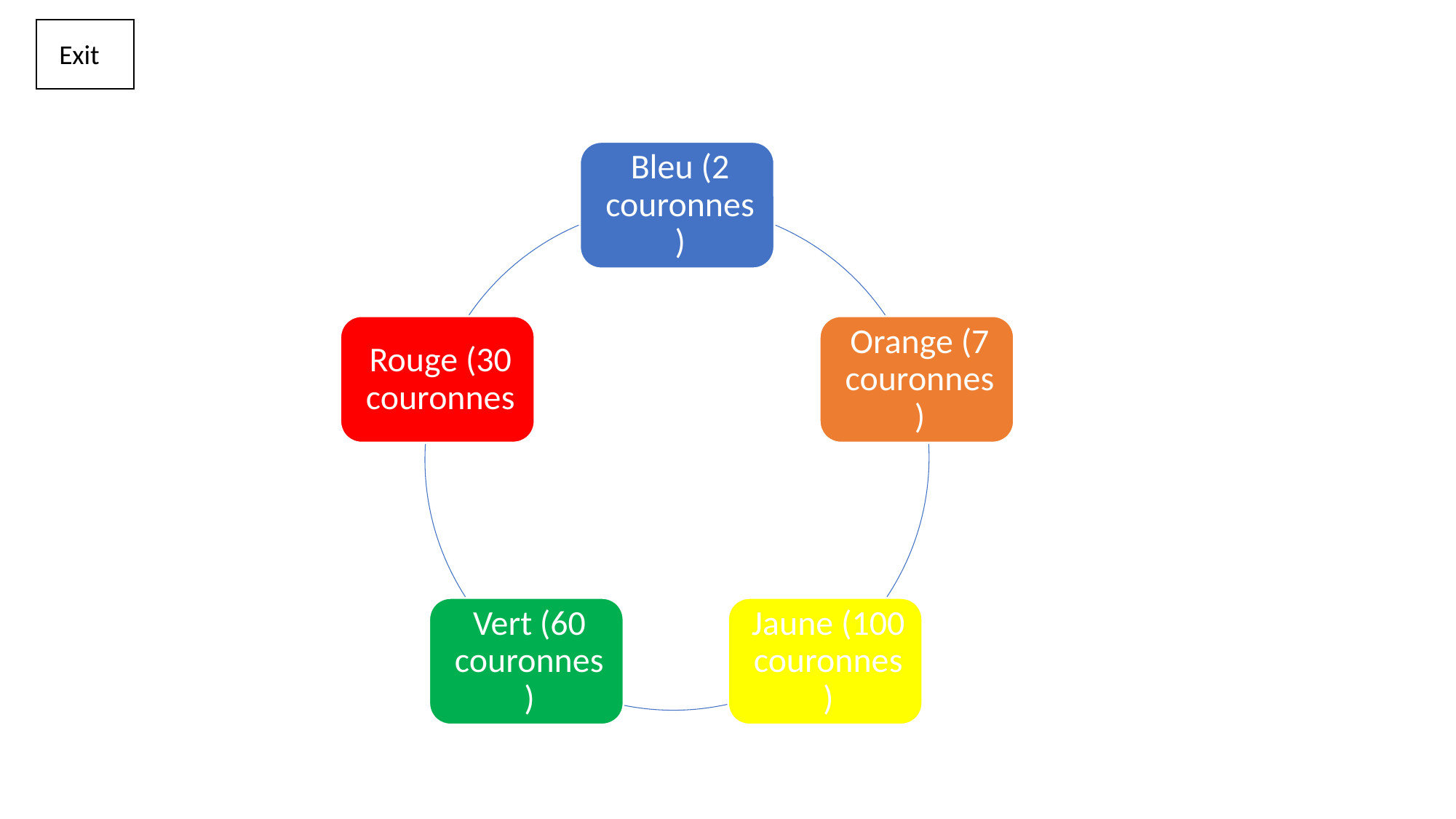

Exit
Bleu (2 couronnes)
Orange (7 couronnes)
Jaune (100 couronnes)
Vert (60 couronnes)
Rouge (30 couronnes